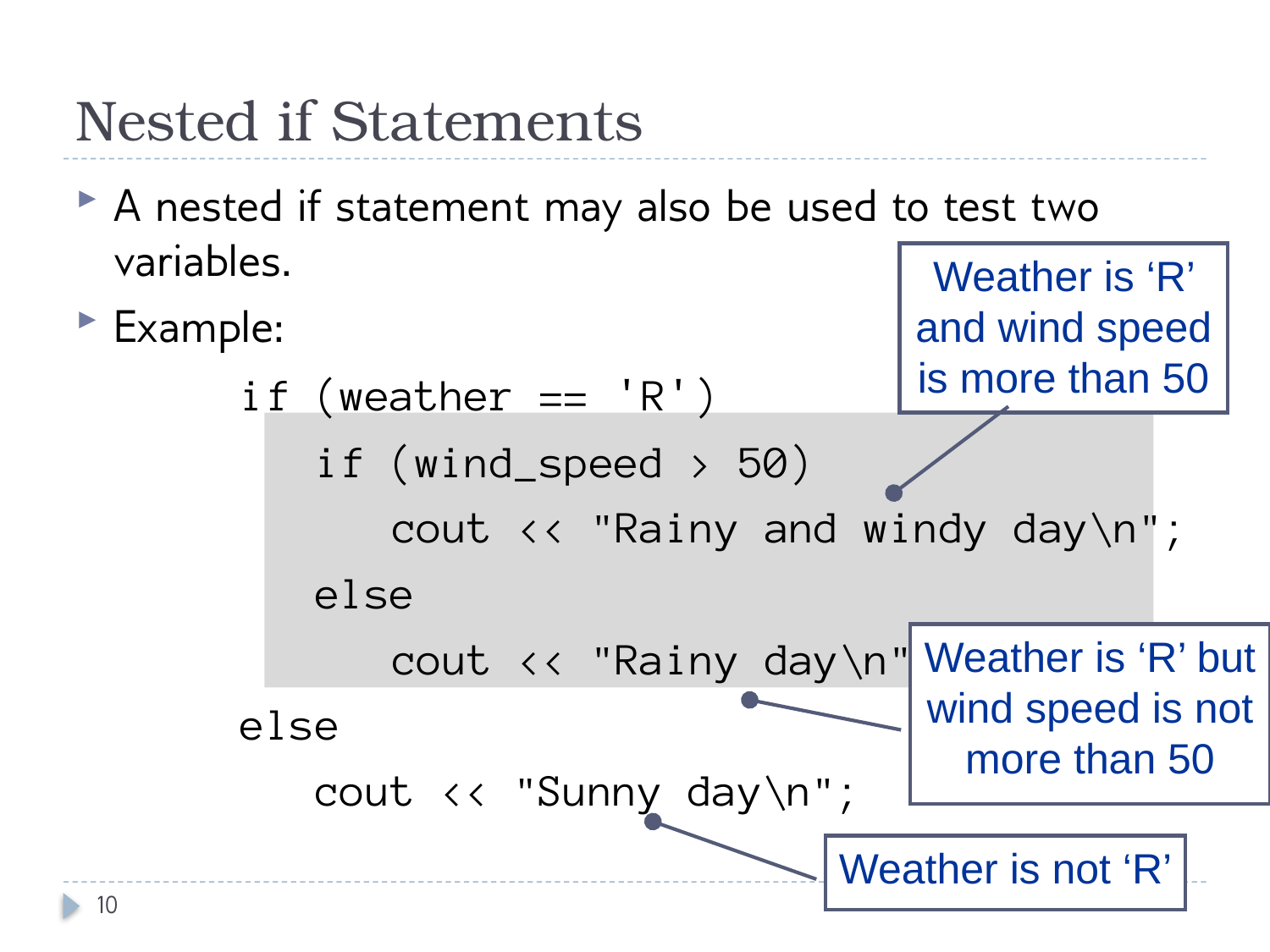

# Nested if Statements
A nested if statement may also be used to test two variables.
Example:
		if (weather == 'R')
		   if (wind_speed > 50)
			 cout << "Rainy and windy day\n";
		   else
			 cout << "Rainy day\n";
		else
		   cout << "Sunny day\n";
Weather is ‘R’ and wind speed is more than 50

Weather is ‘R’ but wind speed is not more than 50
Weather is not ‘R’
10